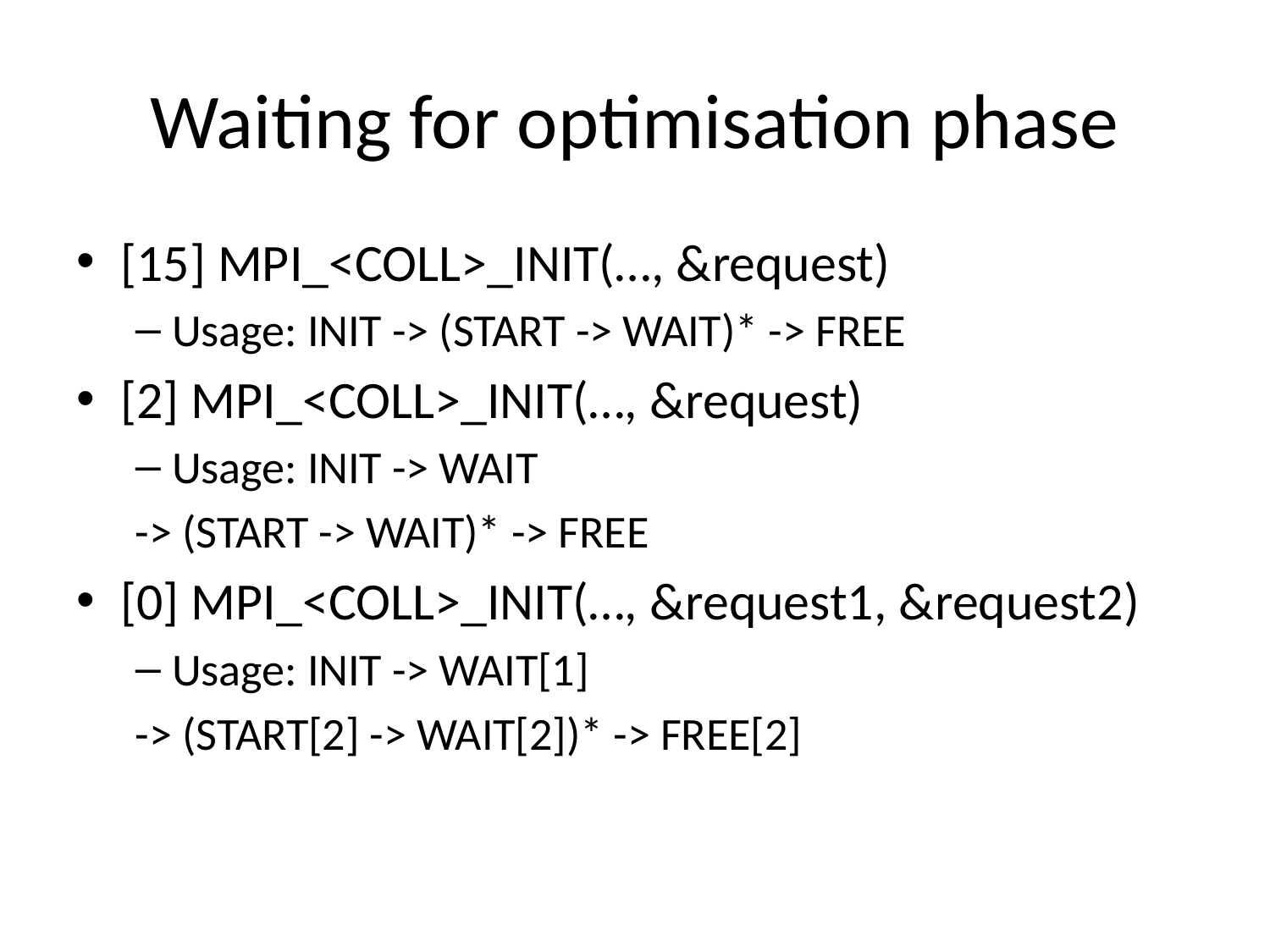

# Waiting for optimisation phase
[15] MPI_<COLL>_INIT(…, &request)
Usage: INIT -> (START -> WAIT)* -> FREE
[2] MPI_<COLL>_INIT(…, &request)
Usage: INIT -> WAIT
			-> (START -> WAIT)* -> FREE
[0] MPI_<COLL>_INIT(…, &request1, &request2)
Usage: INIT -> WAIT[1]
			-> (START[2] -> WAIT[2])* -> FREE[2]